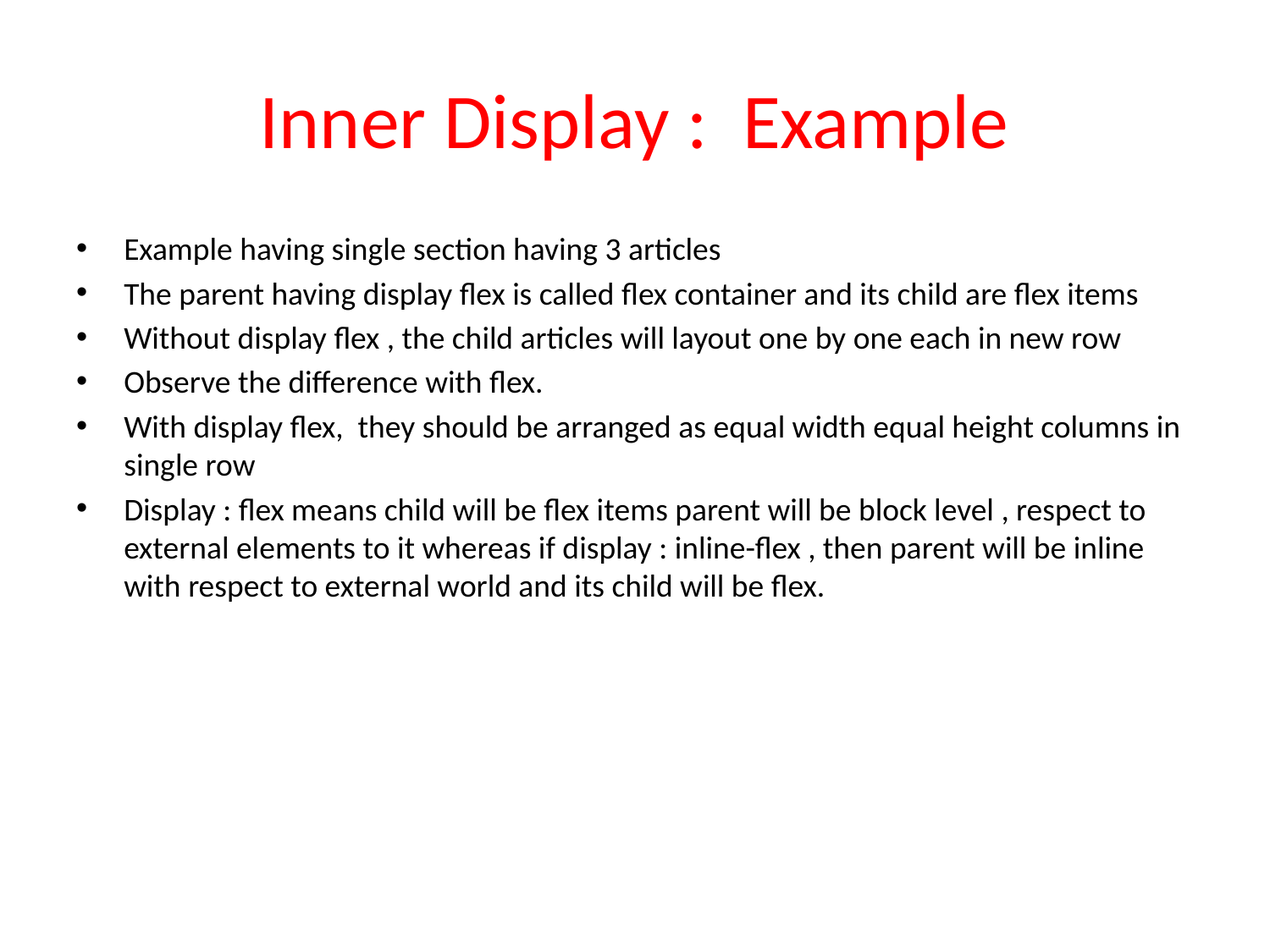

# Inner Display :  Example
Example having single section having 3 articles
The parent having display flex is called flex container and its child are flex items
Without display flex , the child articles will layout one by one each in new row
Observe the difference with flex.
With display flex,  they should be arranged as equal width equal height columns in single row
Display : flex means child will be flex items parent will be block level , respect to external elements to it whereas if display : inline-flex , then parent will be inline with respect to external world and its child will be flex.